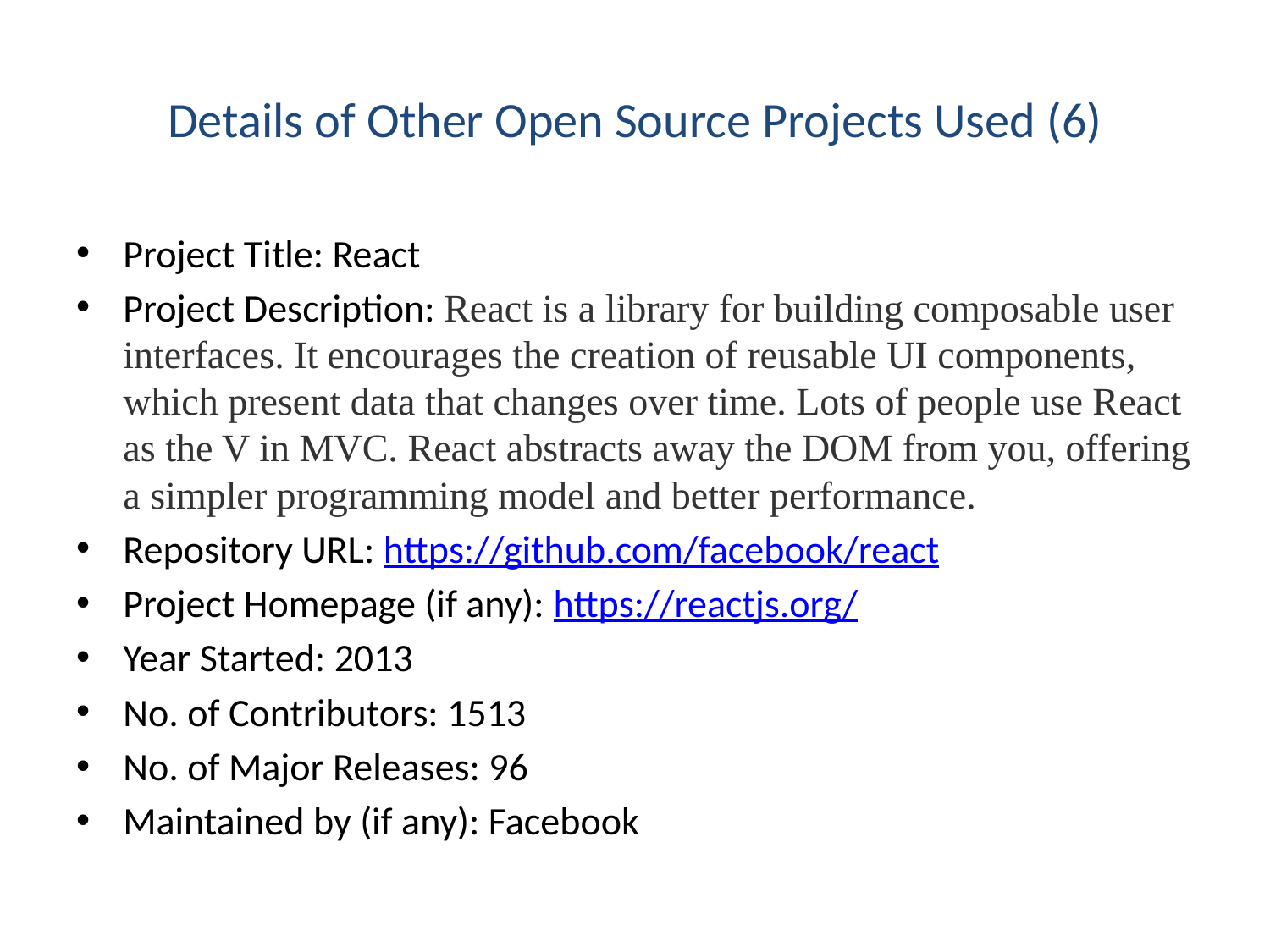

# Details of Other Open Source Projects Used (6)
Project Title: React
Project Description: React is a library for building composable user interfaces. It encourages the creation of reusable UI components, which present data that changes over time. Lots of people use React as the V in MVC. React abstracts away the DOM from you, offering a simpler programming model and better performance.
Repository URL: https://github.com/facebook/react
Project Homepage (if any): https://reactjs.org/
Year Started: 2013
No. of Contributors: 1513
No. of Major Releases: 96
Maintained by (if any): Facebook